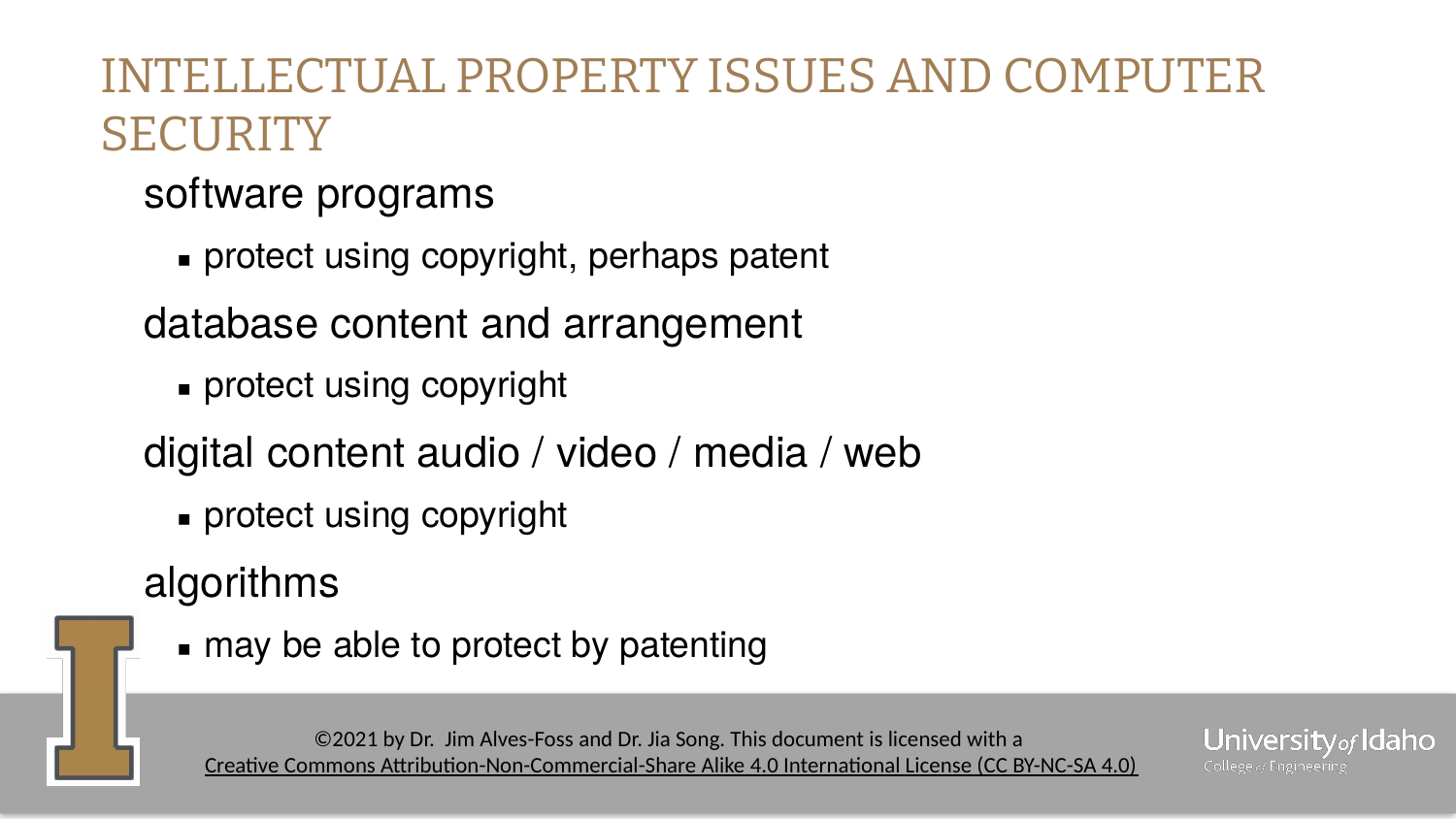

# INTELLECTUAL PROPERTY ISSUES AND COMPUTER SECURITY
software programs
protect using copyright, perhaps patent
database content and arrangement
protect using copyright
digital content audio / video / media / web
protect using copyright
algorithms
may be able to protect by patenting